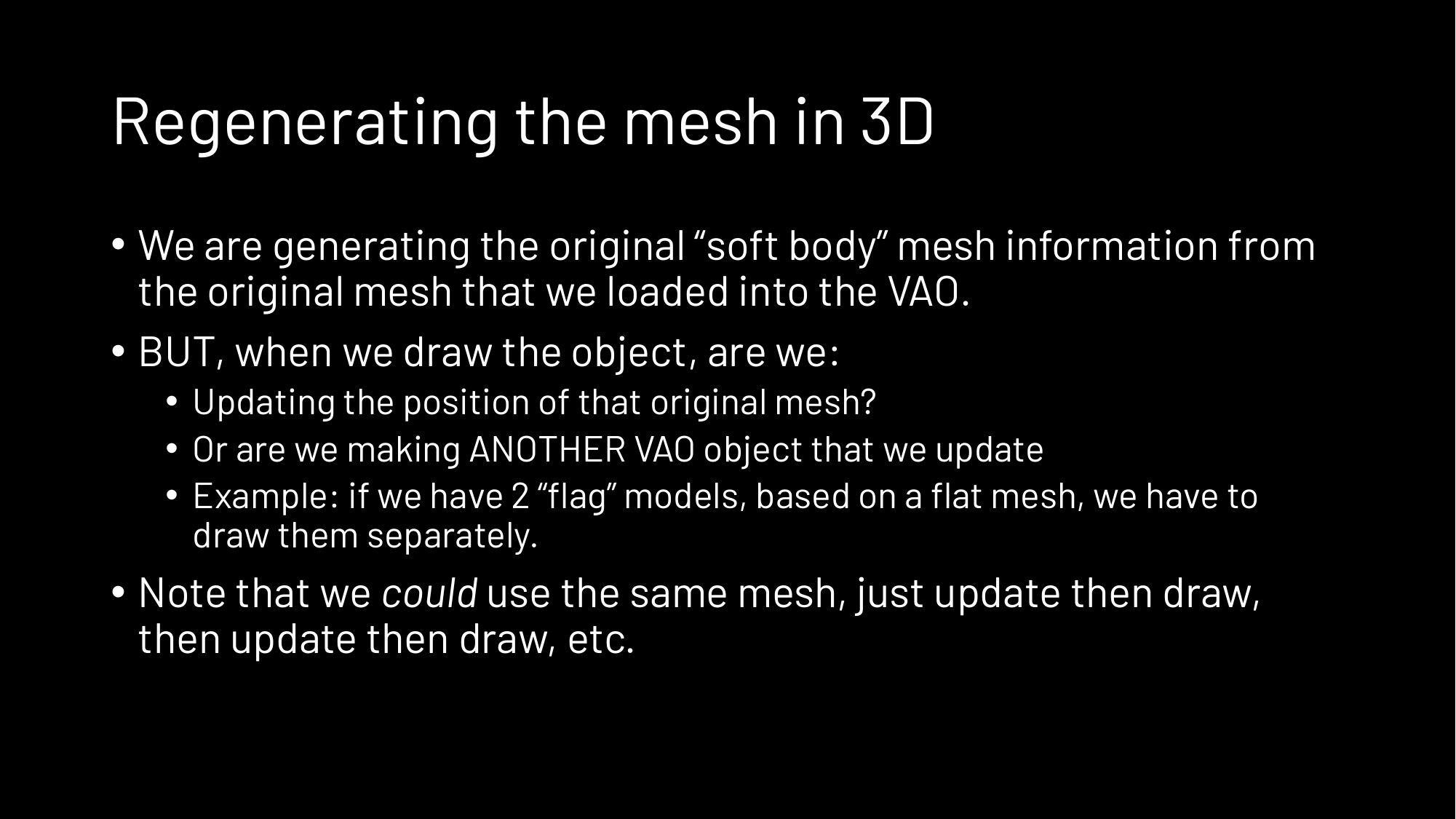

# Regenerating the mesh in 3D
We are generating the original “soft body” mesh information from the original mesh that we loaded into the VAO.
BUT, when we draw the object, are we:
Updating the position of that original mesh?
Or are we making ANOTHER VAO object that we update
Example: if we have 2 “flag” models, based on a flat mesh, we have to draw them separately.
Note that we could use the same mesh, just update then draw, then update then draw, etc.